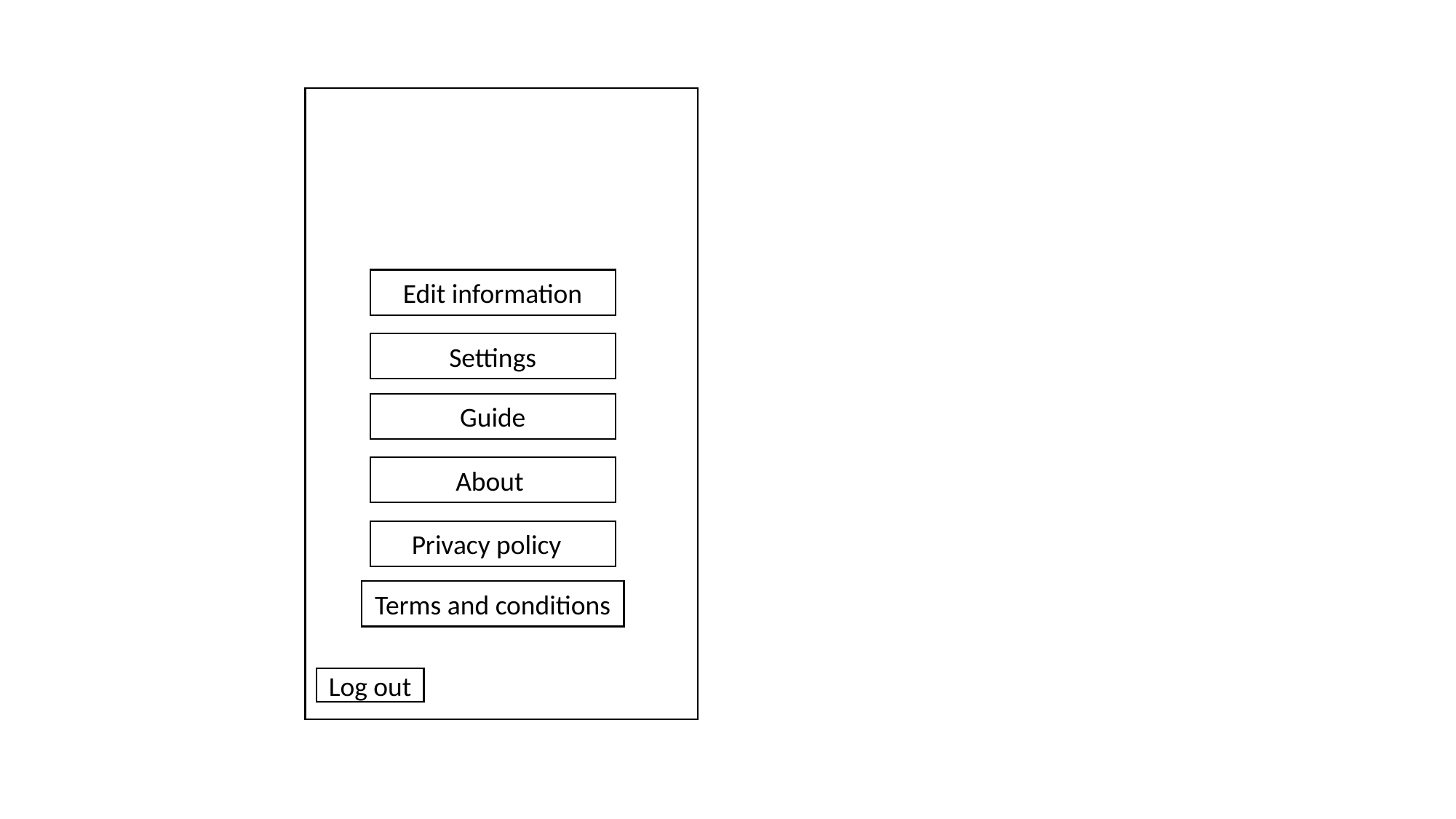

Edit information
Settings
Guide
About
Privacy policy
Terms and conditions
Log out